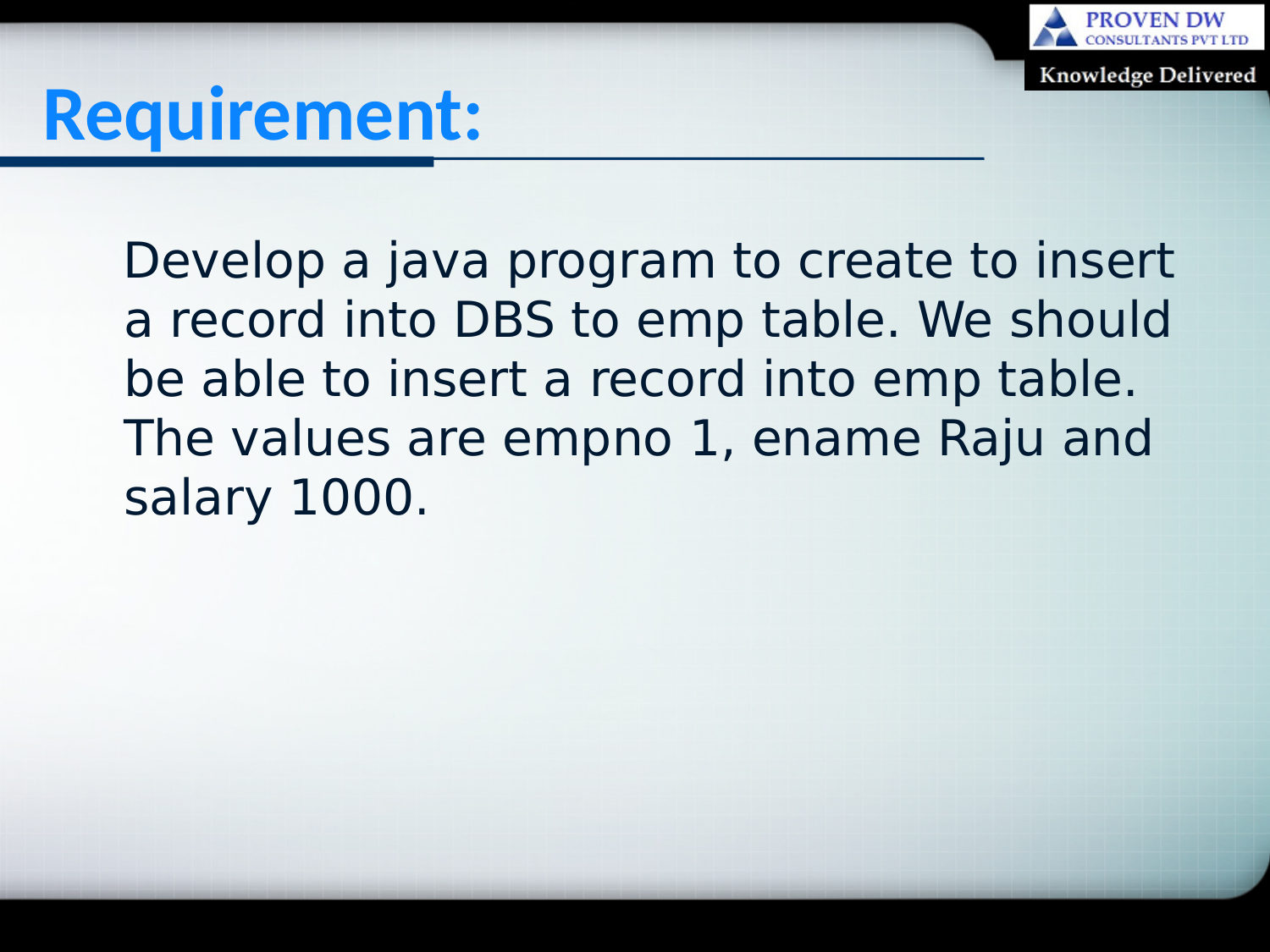

# Requirement:
   Develop a java program to create to insert a record into DBS to emp table. We should be able to insert a record into emp table. The values are empno 1, ename Raju and salary 1000.